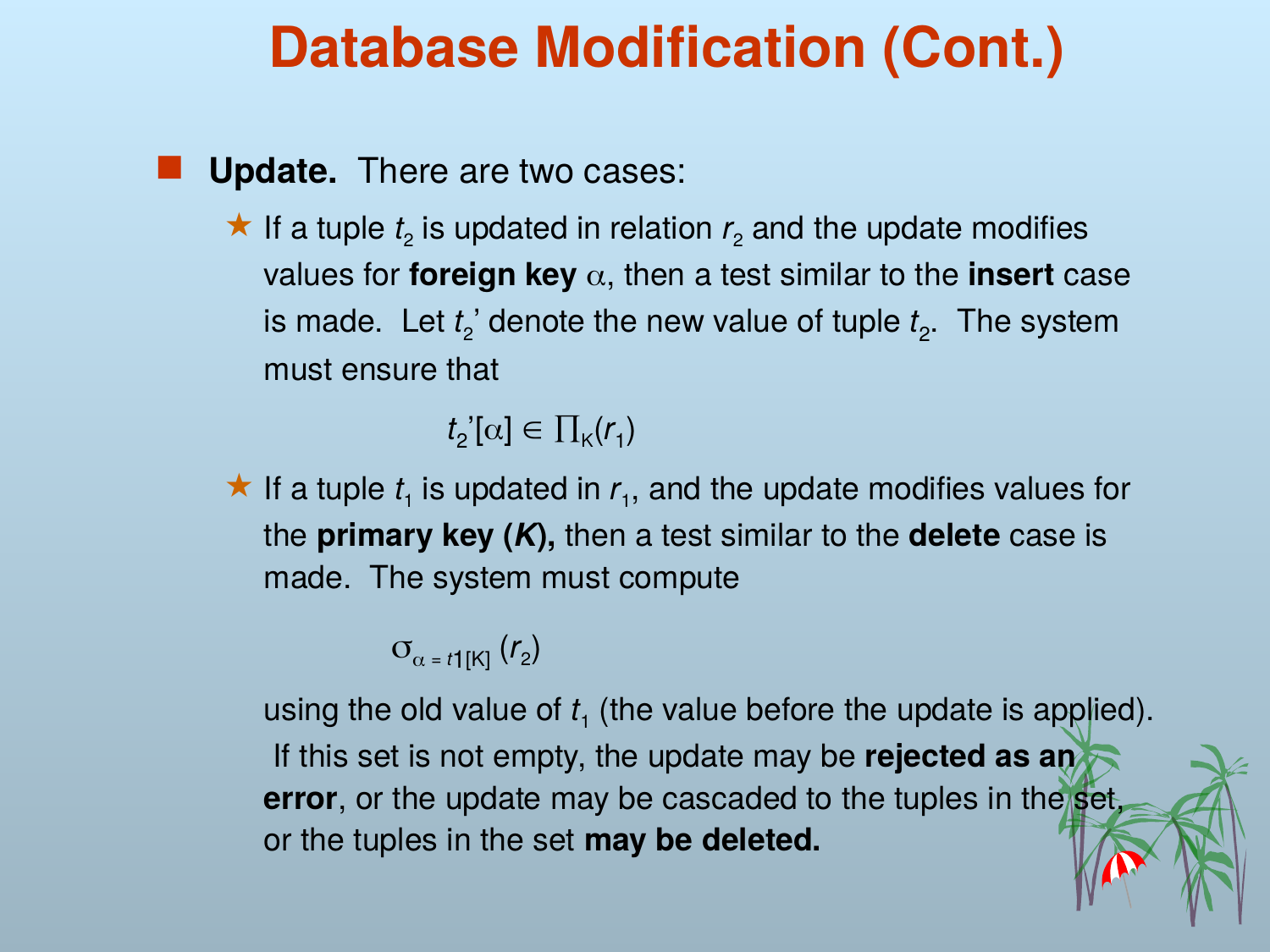

# Database Modification (Cont.)
Update.  There are two cases:
If a tuple t2 is updated in relation r2 and the update modifies values for foreign key α, then a test similar to the insert case is made.  Let t2’ denote the new value of tuple t2.  The system must ensure that
		 t2’[α] ∈ ∏K(r1)
If a tuple t1 is updated in r1, and the update modifies values for the primary key (K), then a test similar to the delete case is made.  The system must compute
		σα = t1[K] (r2)
	using the old value of t1 (the value before the update is applied).  If this set is not empty, the update may be rejected as an error, or the update may be cascaded to the tuples in the set, or the tuples in the set may be deleted.